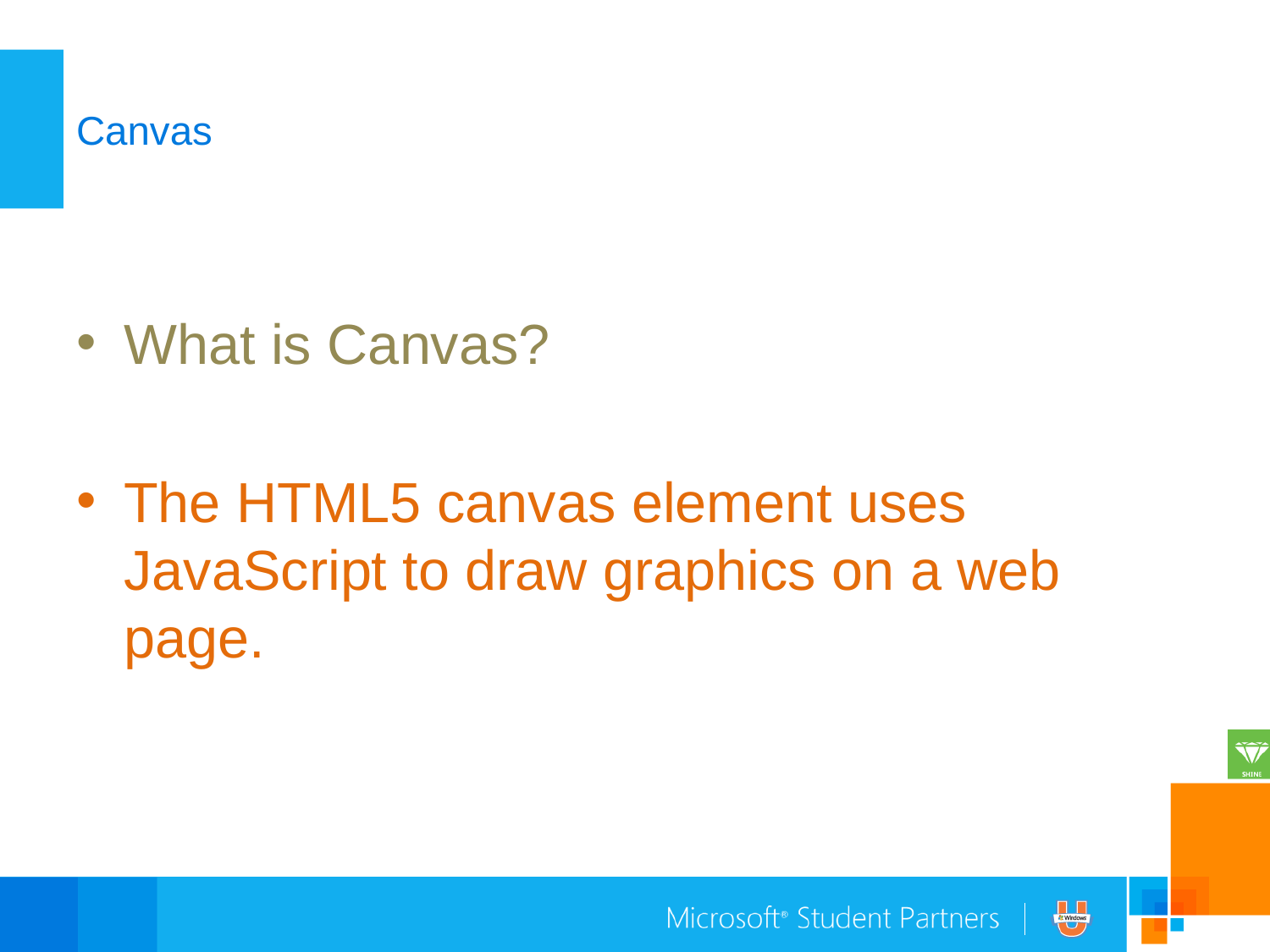

# Canvas

What is Canvas?

The HTML5 canvas element uses JavaScript to draw graphics on a web page.